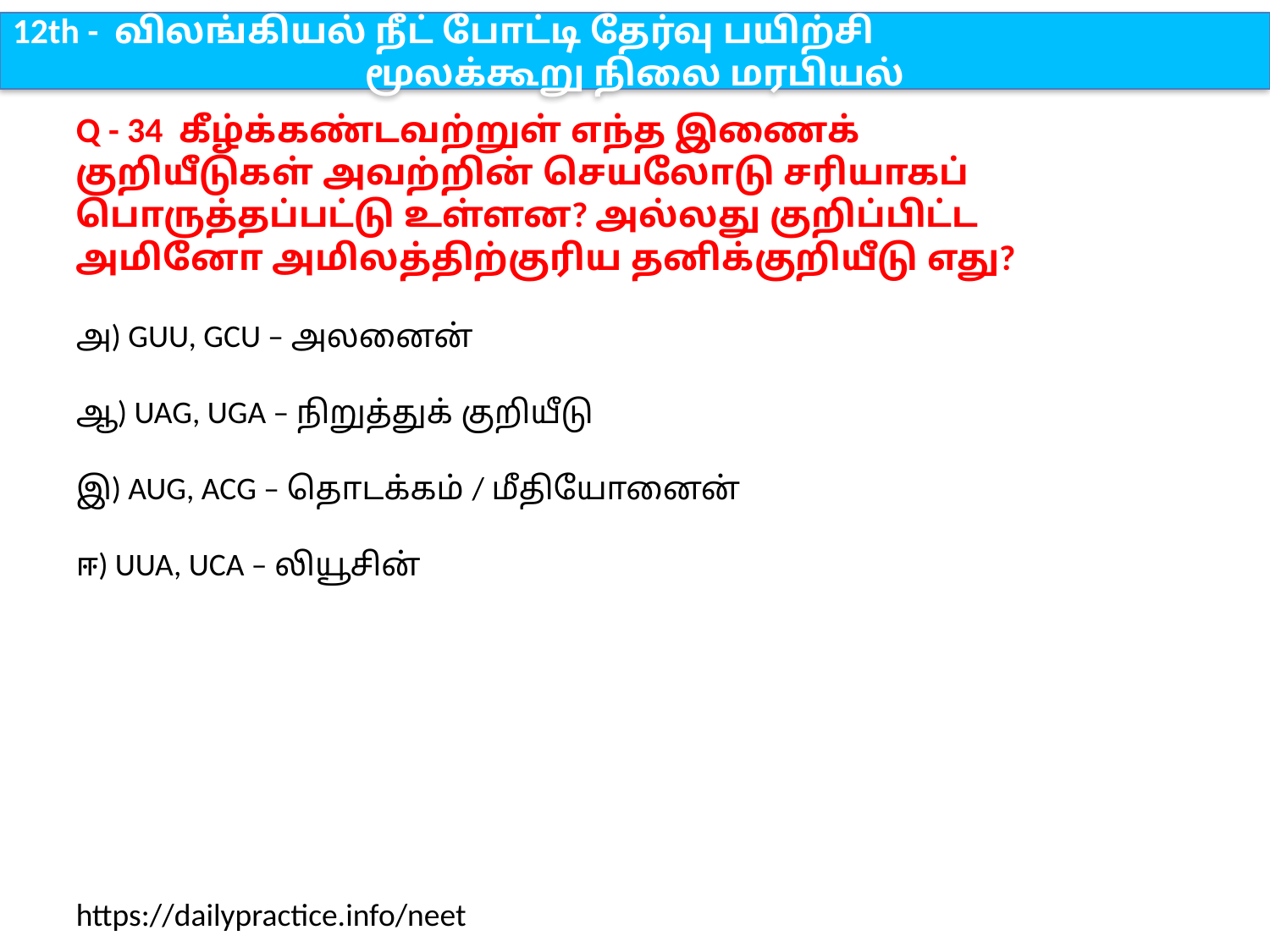

12th -  விலங்கியல் நீட் போட்டி தேர்வு பயிற்சி
மூலக்கூறு நிலை மரபியல்

Q - 34  கீழ்க்கண்டவற்றுள் எந்த இணைக் குறியீடுகள் அவற்றின் செயலோடு சரியாகப் பொருத்தப்பட்டு உள்ளன? அல்லது குறிப்பிட்ட அமினோ அமிலத்திற்குரிய தனிக்குறியீடு எது?

அ) GUU, GCU – அலனைன்

ஆ) UAG, UGA – நிறுத்துக் குறியீடு

இ) AUG, ACG – தொடக்கம் / மீதியோனைன்

ஈ) UUA, UCA – லியூசின்
https://dailypractice.info/neet